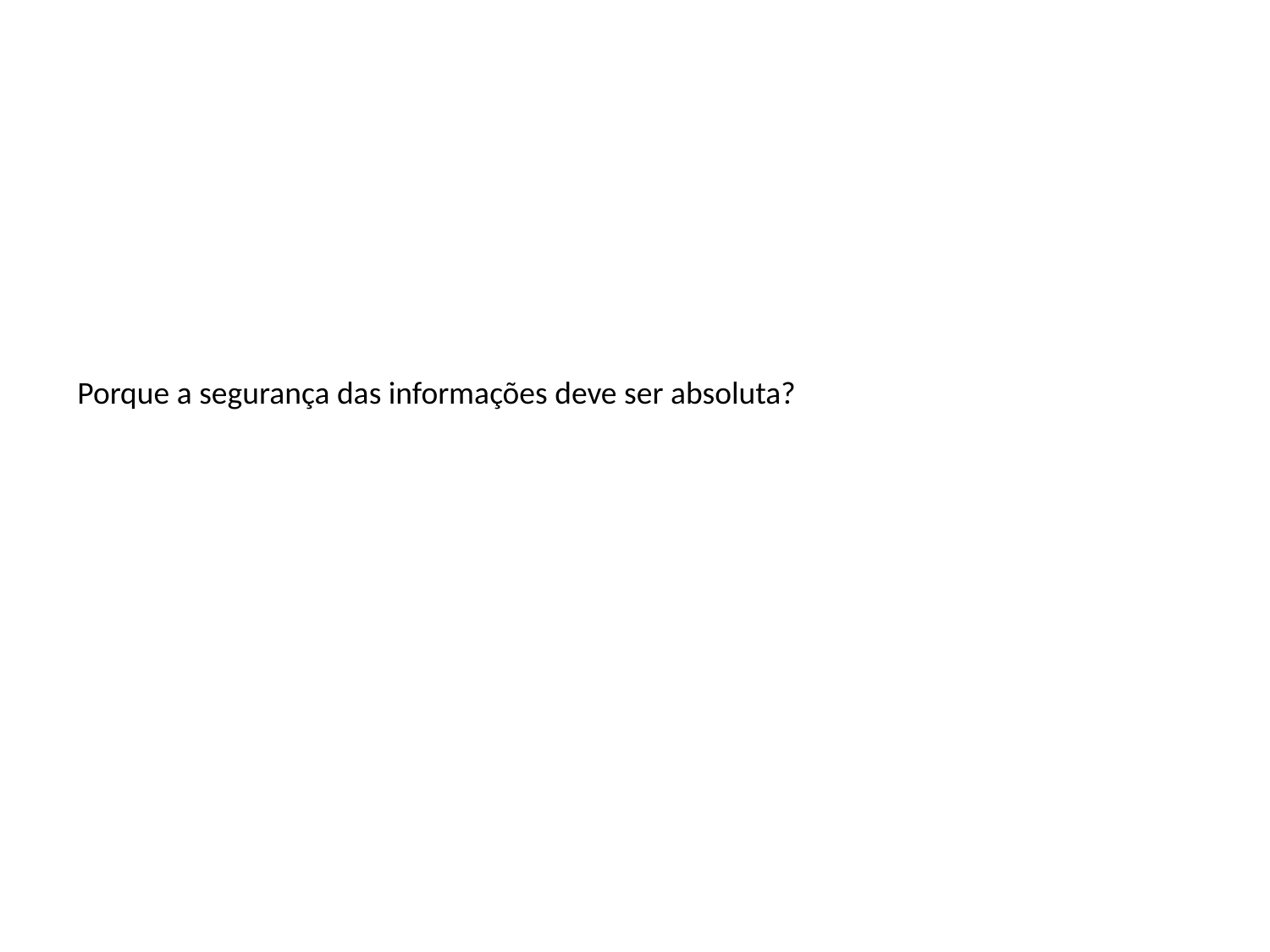

Porque a segurança das informações deve ser absoluta?